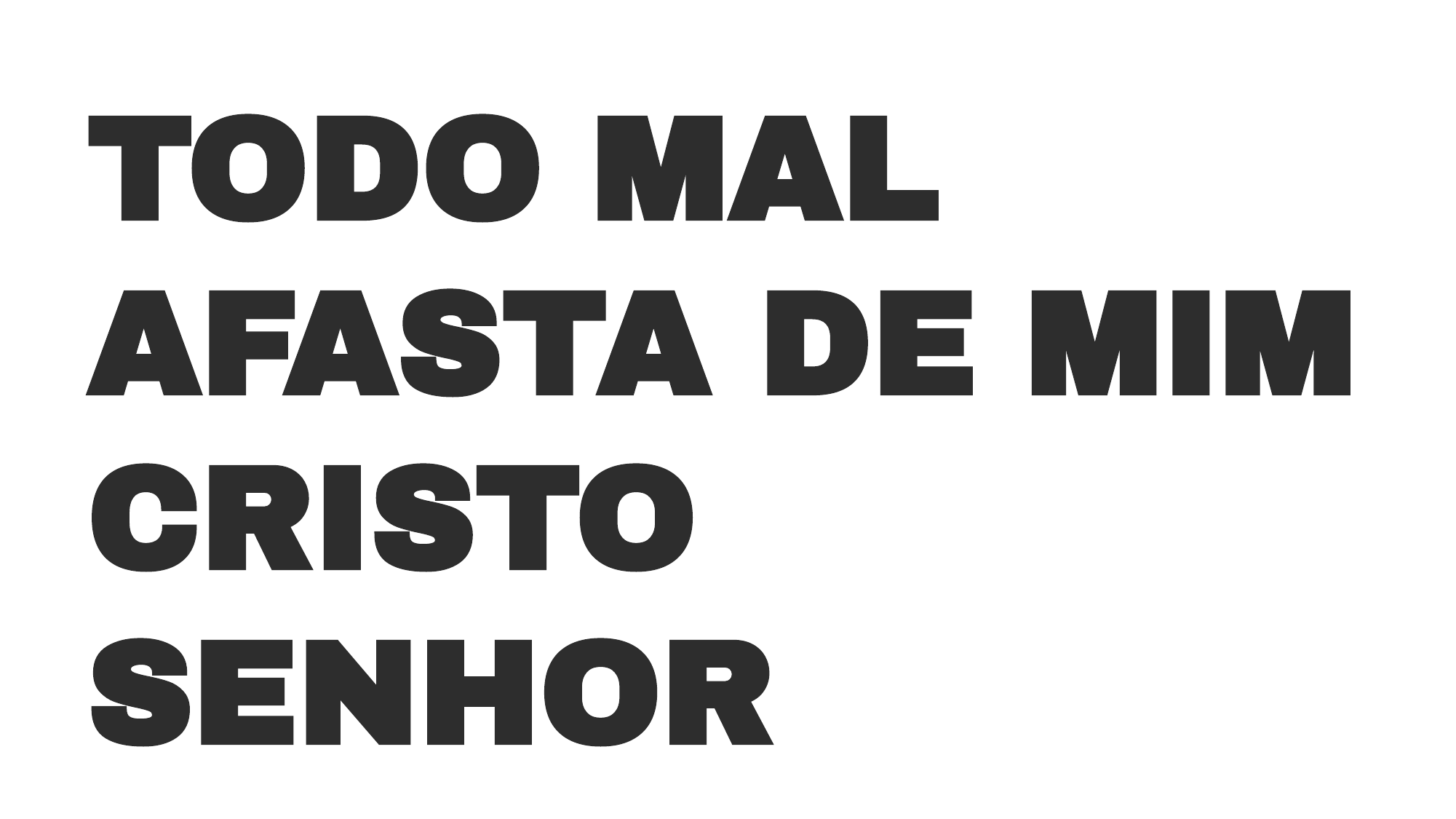

TODO MAL
AFASTA DE MIM
CRISTO SENHOR